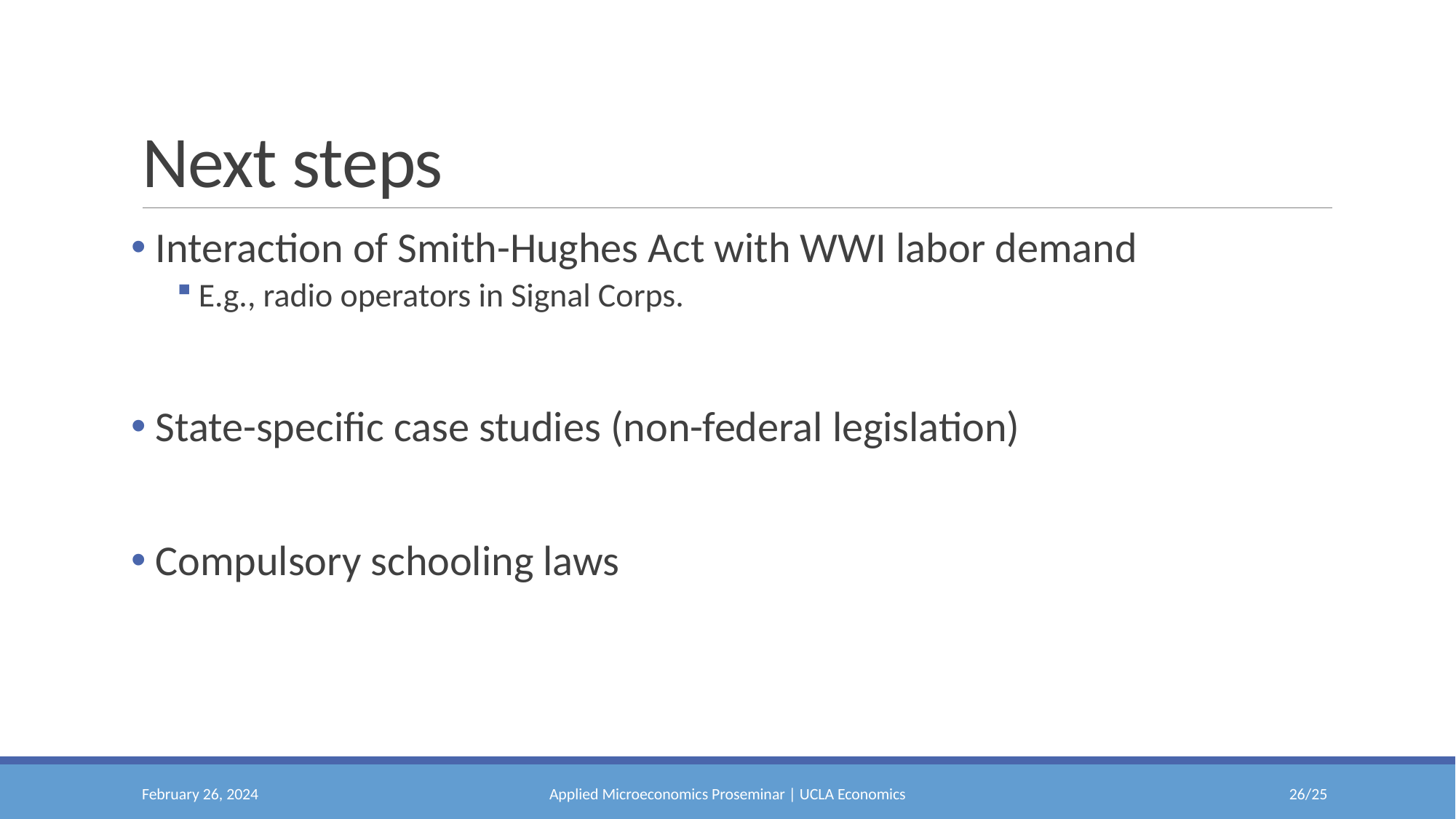

# Next steps
 Interaction of Smith-Hughes Act with WWI labor demand
E.g., radio operators in Signal Corps.

 State-specific case studies (non-federal legislation)

 Compulsory schooling laws

February 26, 2024
Applied Microeconomics Proseminar | UCLA Economics
26/25